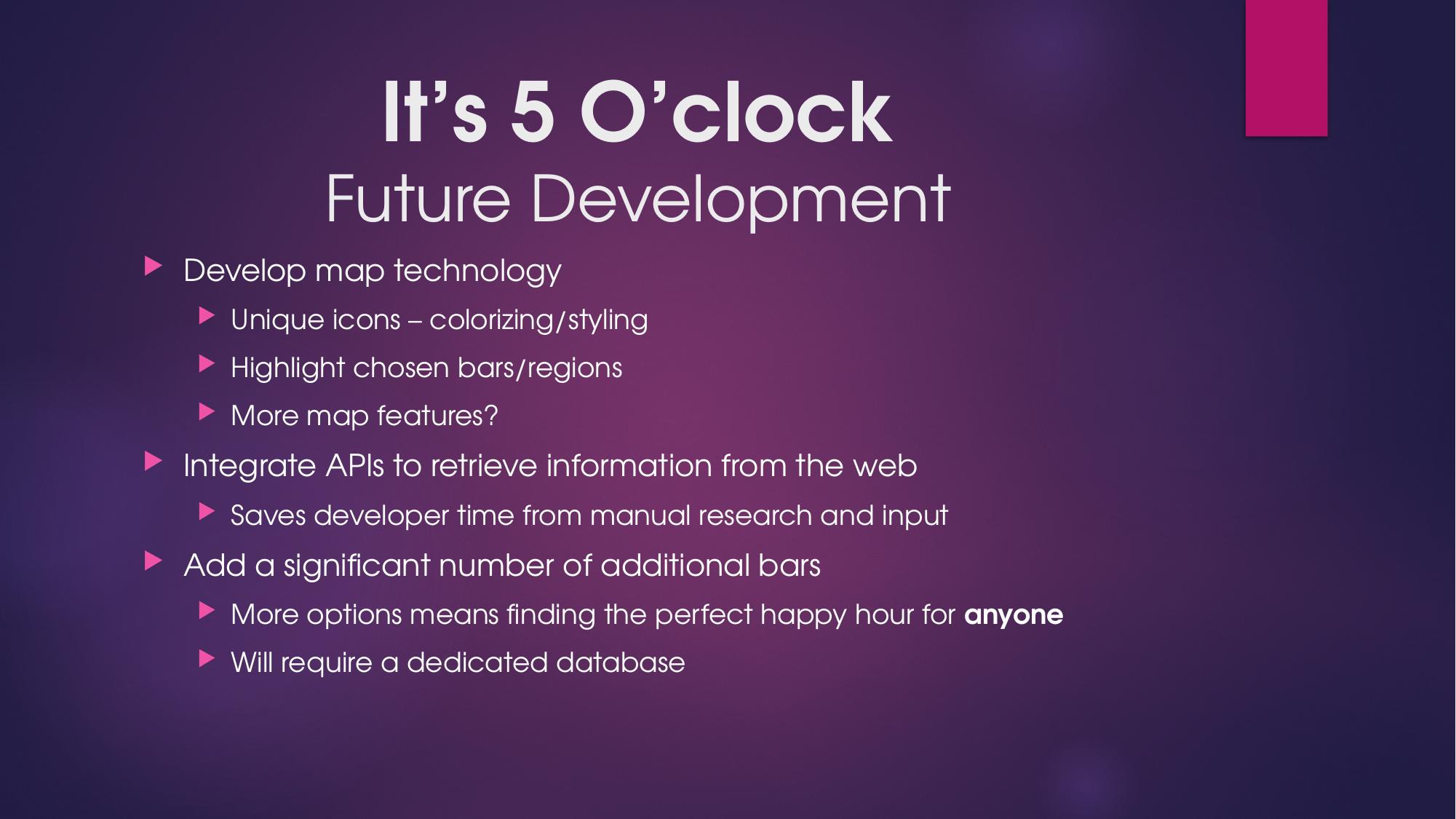

# It’s 5 O’clock Future Development
Develop map technology
Unique icons – colorizing/styling
Highlight chosen bars/regions
More map features?
Integrate APIs to retrieve information from the web
Saves developer time from manual research and input
Add a significant number of additional bars
More options means finding the perfect happy hour for anyone
Will require a dedicated database